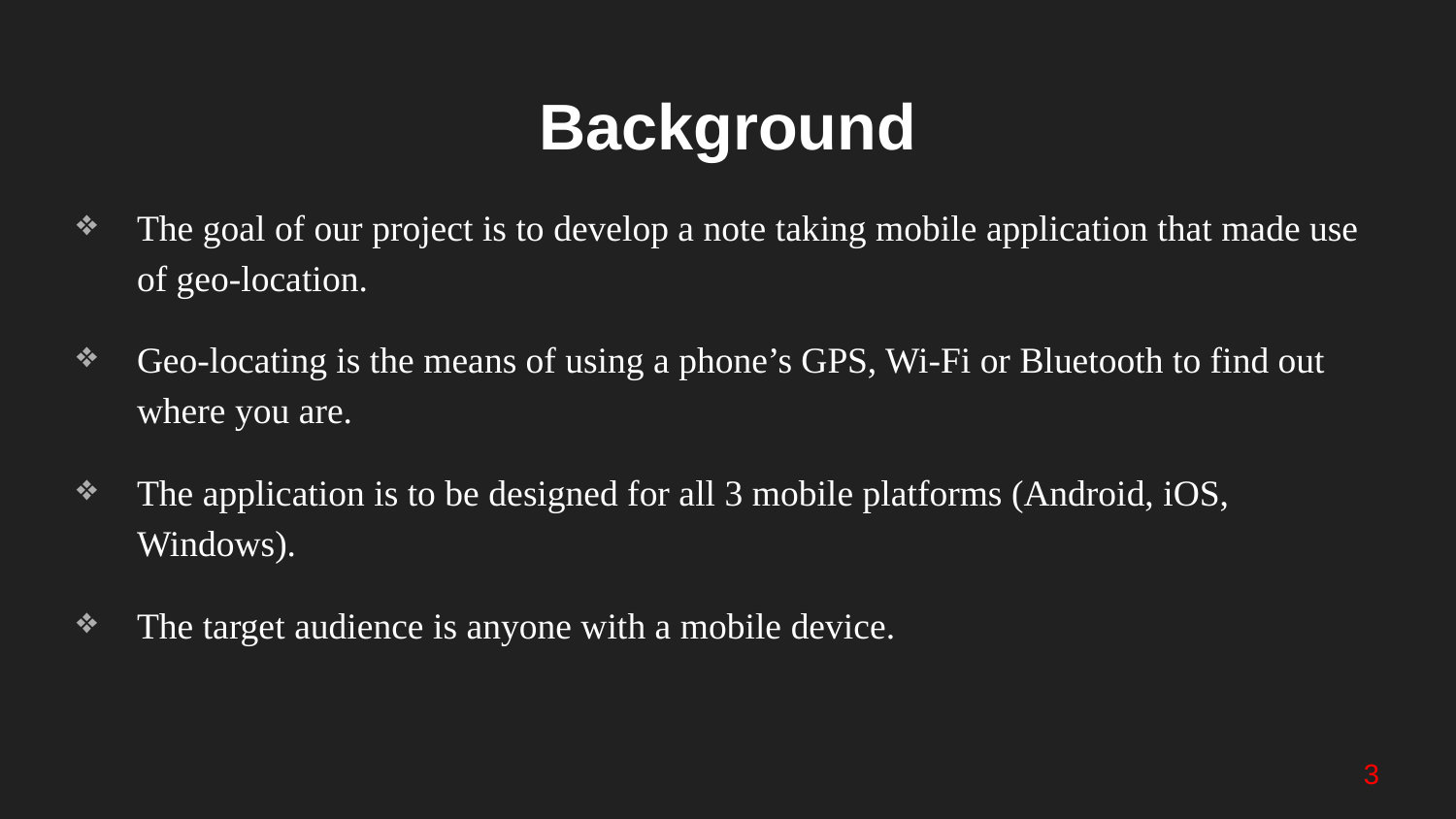

# Background
The goal of our project is to develop a note taking mobile application that made use of geo-location.
Geo-locating is the means of using a phone’s GPS, Wi-Fi or Bluetooth to find out where you are.
The application is to be designed for all 3 mobile platforms (Android, iOS, Windows).
The target audience is anyone with a mobile device.
3